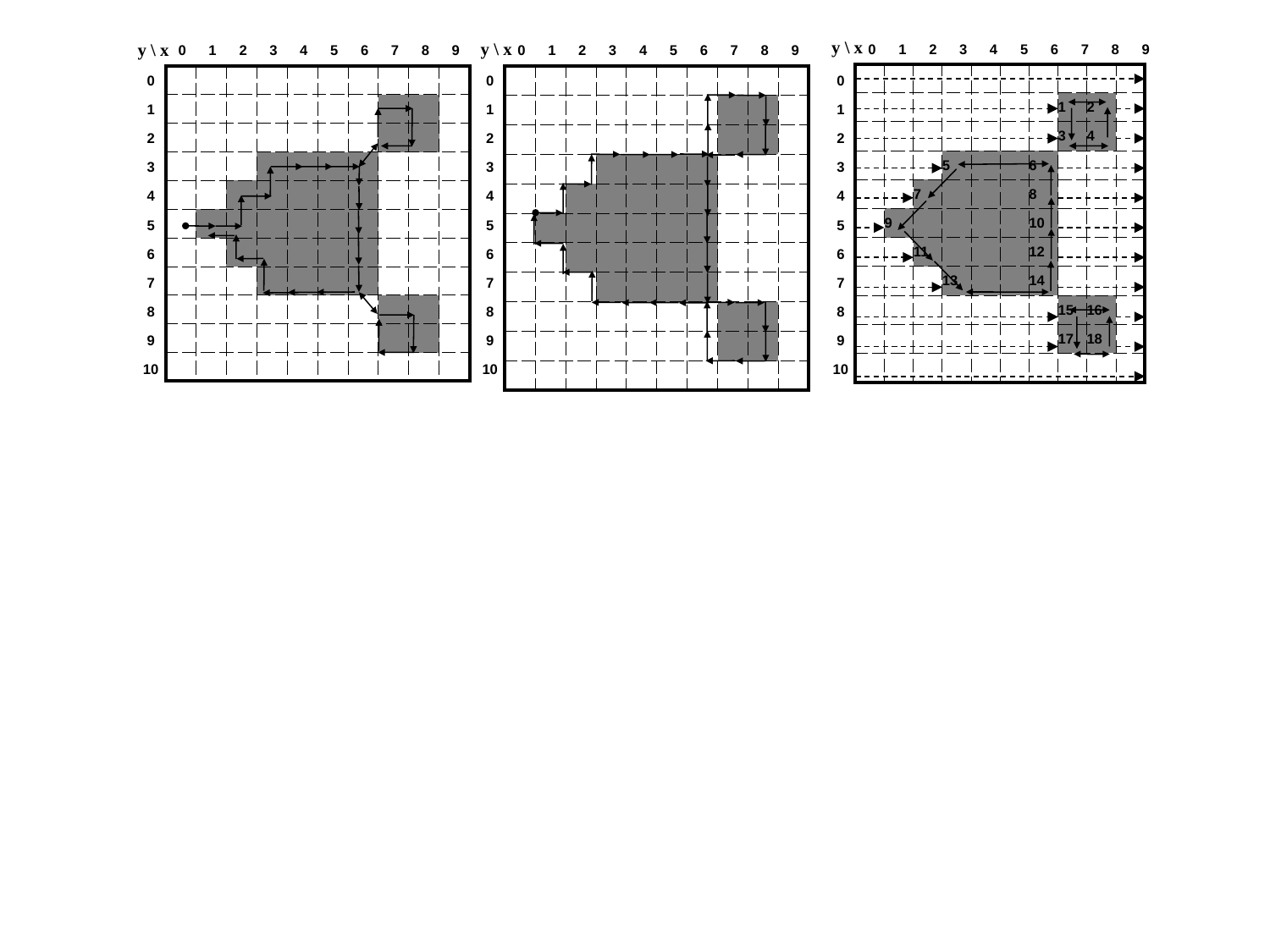

y \ x
y \ x
y \ x
| 0 | 1 | 2 | 3 | 4 | 5 | 6 | 7 | 8 | 9 |
| --- | --- | --- | --- | --- | --- | --- | --- | --- | --- |
| 0 | 1 | 2 | 3 | 4 | 5 | 6 | 7 | 8 | 9 |
| --- | --- | --- | --- | --- | --- | --- | --- | --- | --- |
| 0 | 1 | 2 | 3 | 4 | 5 | 6 | 7 | 8 | 9 |
| --- | --- | --- | --- | --- | --- | --- | --- | --- | --- |
|  |  |  |  |  |  |  |  |  |  |
| --- | --- | --- | --- | --- | --- | --- | --- | --- | --- |
|  |  |  |  |  |  |  | 1 | 2 |  |
|  |  |  |  |  |  |  | 3 | 4 |  |
|  |  |  | 5 |  |  | 6 |  |  |  |
|  |  | 7 |  |  |  | 8 |  |  |  |
|  | 9 |  |  |  |  | 10 |  |  |  |
|  |  | 11 |  |  |  | 12 |  |  |  |
|  |  |  | 13 |  |  | 14 |  |  |  |
|  |  |  |  |  |  |  | 15 | 16 |  |
|  |  |  |  |  |  |  | 17 | 18 |  |
|  |  |  |  |  |  |  |  |  |  |
|  |  |  |  |  |  |  |  |  |  |
| --- | --- | --- | --- | --- | --- | --- | --- | --- | --- |
|  |  |  |  |  |  |  |  |  |  |
|  |  |  |  |  |  |  |  |  |  |
|  |  |  |  |  |  |  |  |  |  |
|  |  |  |  |  |  |  |  |  |  |
|  |  |  |  |  |  |  |  |  |  |
|  |  |  |  |  |  |  |  |  |  |
|  |  |  |  |  |  |  |  |  |  |
|  |  |  |  |  |  |  |  |  |  |
|  |  |  |  |  |  |  |  |  |  |
|  |  |  |  |  |  |  |  |  |  |
| 0 |
| --- |
| 1 |
| 2 |
| 3 |
| 4 |
| 5 |
| 6 |
| 7 |
| 8 |
| 9 |
| 10 |
|  |  |  |  |  |  |  |  |  |  |
| --- | --- | --- | --- | --- | --- | --- | --- | --- | --- |
|  |  |  |  |  |  |  |  |  |  |
|  |  |  |  |  |  |  |  |  |  |
|  |  |  |  |  |  |  |  |  |  |
|  |  |  |  |  |  |  |  |  |  |
|  |  |  |  |  |  |  |  |  |  |
|  |  |  |  |  |  |  |  |  |  |
|  |  |  |  |  |  |  |  |  |  |
|  |  |  |  |  |  |  |  |  |  |
|  |  |  |  |  |  |  |  |  |  |
|  |  |  |  |  |  |  |  |  |  |
| 0 |
| --- |
| 1 |
| 2 |
| 3 |
| 4 |
| 5 |
| 6 |
| 7 |
| 8 |
| 9 |
| 10 |
| 0 |
| --- |
| 1 |
| 2 |
| 3 |
| 4 |
| 5 |
| 6 |
| 7 |
| 8 |
| 9 |
| 10 |